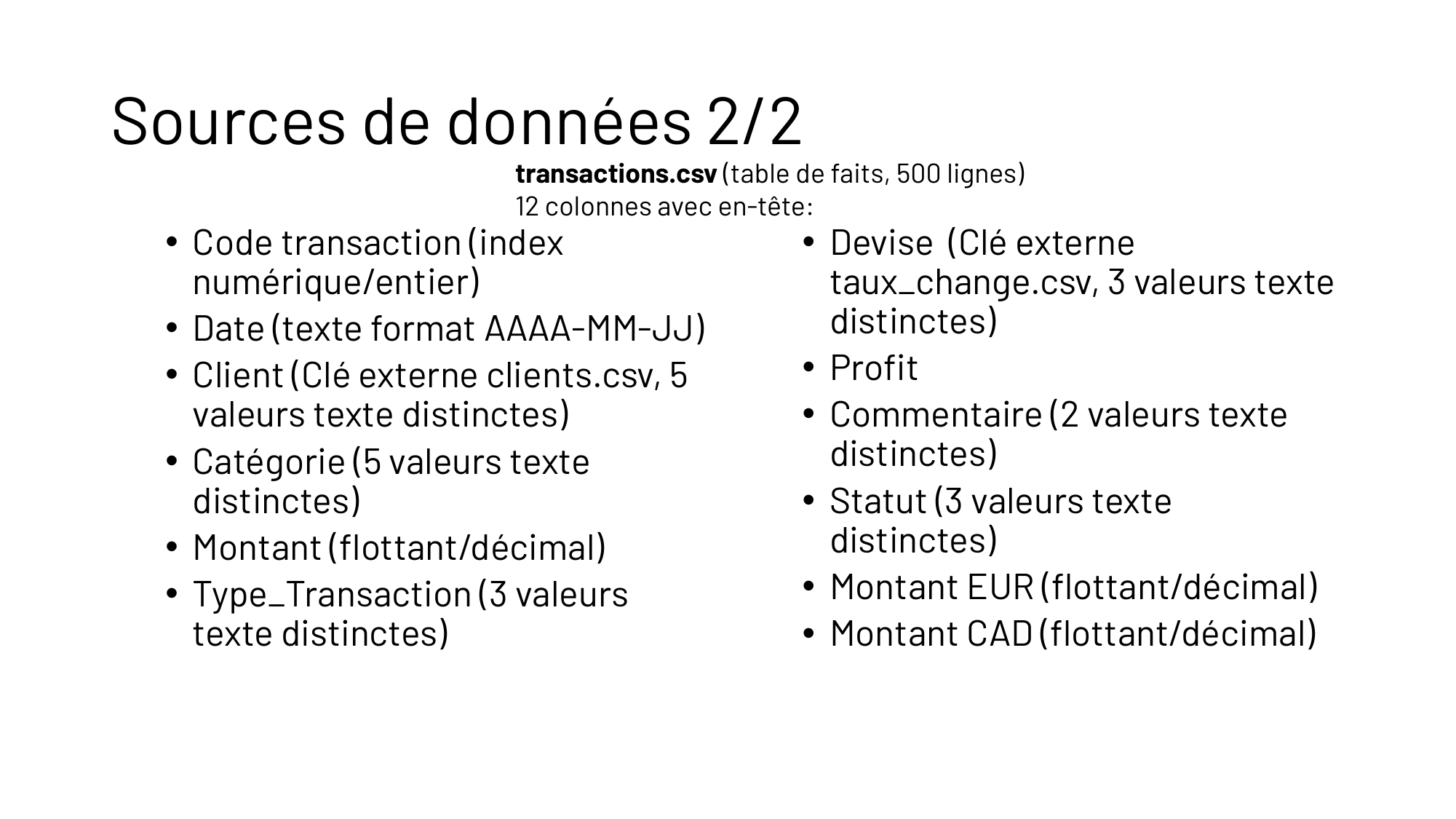

# Sources de données 2/2
transactions.csv (table de faits, 500 lignes)
12 colonnes avec en-tête:
Code transaction (index numérique/entier)
Date (texte format AAAA-MM-JJ)
Client (Clé externe clients.csv, 5 valeurs texte distinctes)
Catégorie (5 valeurs texte distinctes)
Montant (flottant/décimal)
Type_Transaction (3 valeurs texte distinctes)

Devise  (Clé externe taux_change.csv, 3 valeurs texte distinctes)
Profit
Commentaire (2 valeurs texte distinctes)
Statut (3 valeurs texte distinctes)
Montant EUR (flottant/décimal)
Montant CAD (flottant/décimal)